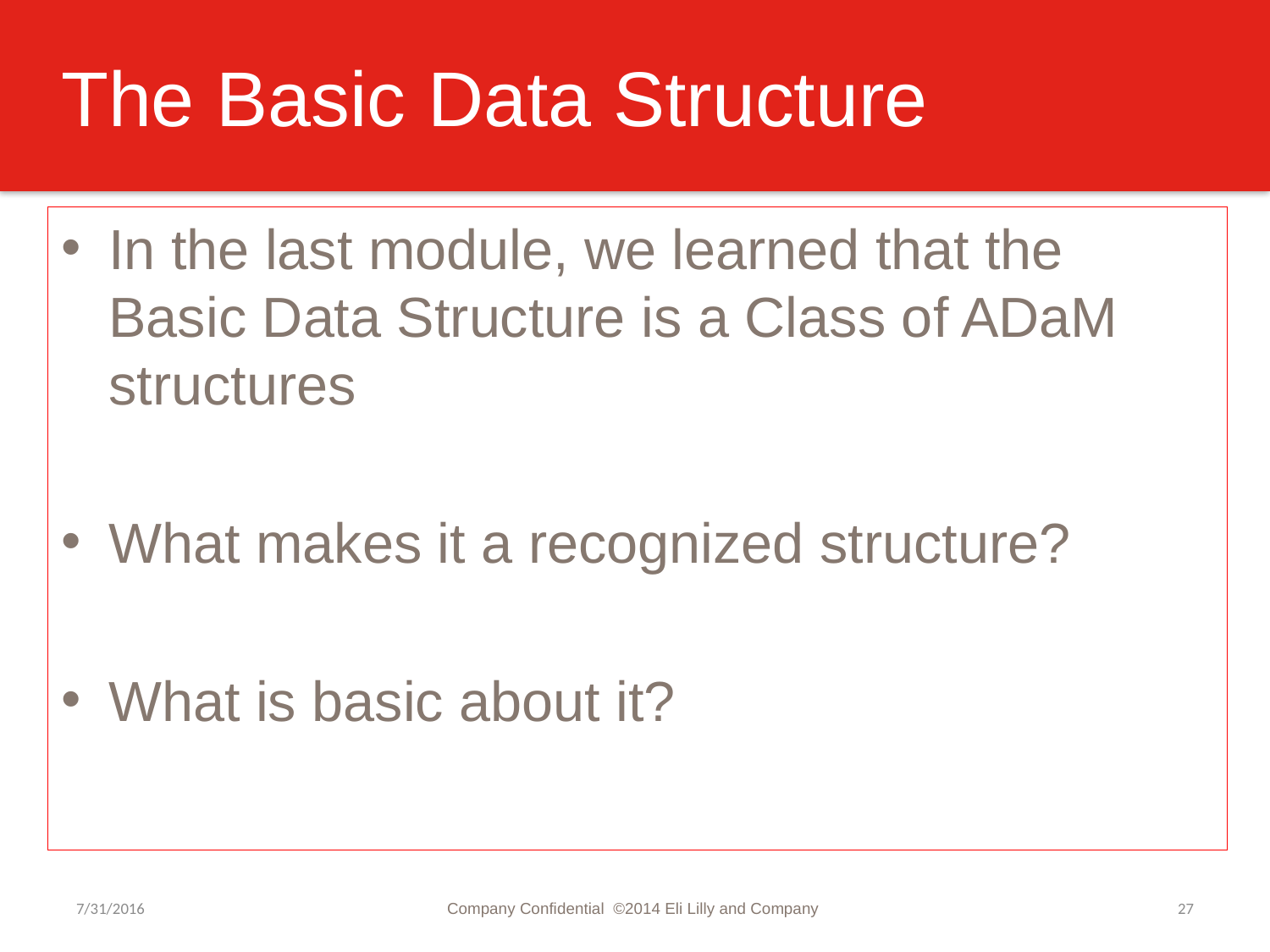

# The Basic Data Structure
In the last module, we learned that the Basic Data Structure is a Class of ADaM structures

What makes it a recognized structure?

What is basic about it?
7/31/2016
Company Confidential  ©2014 Eli Lilly and Company
27